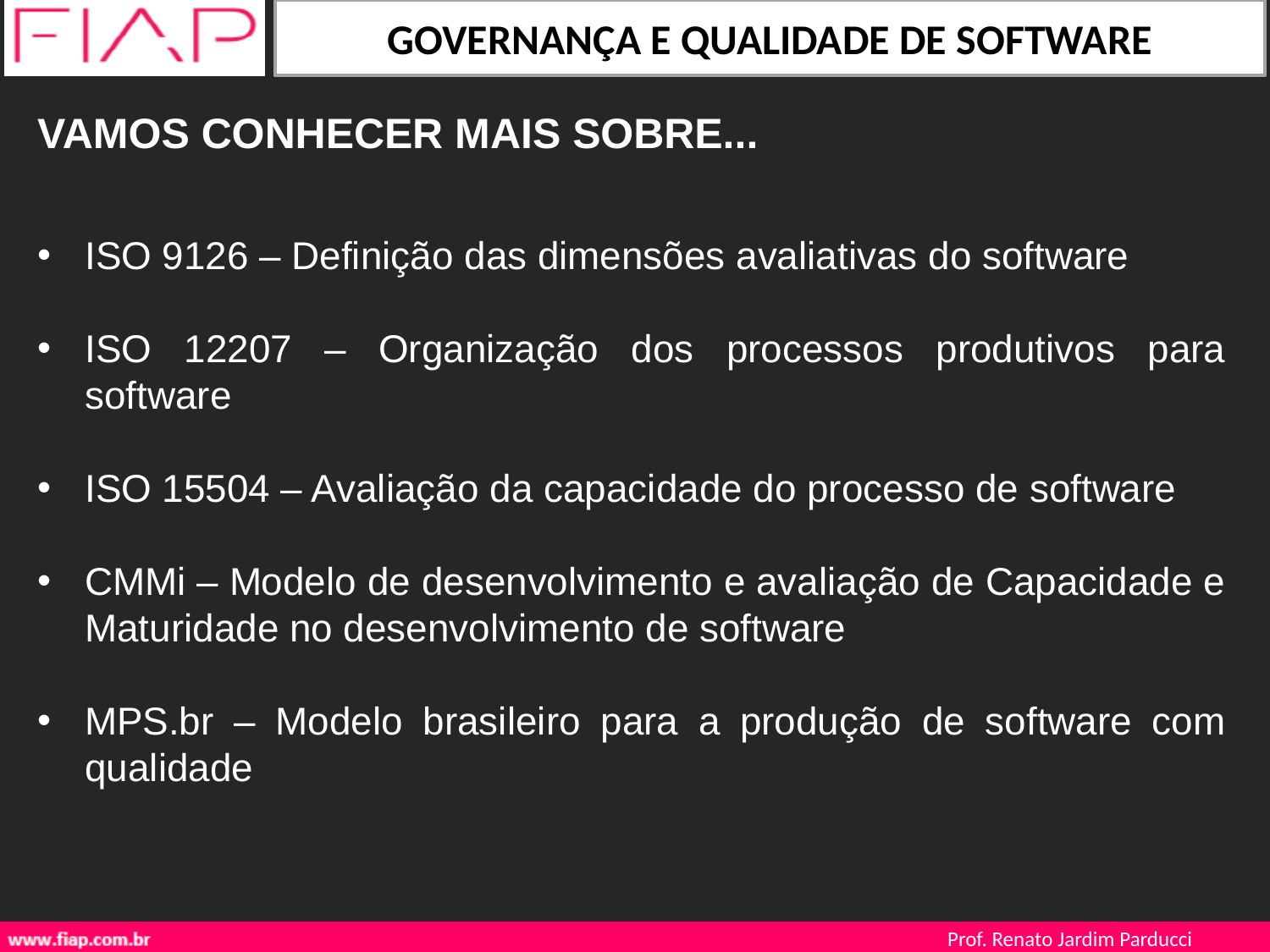

VAMOS CONHECER MAIS SOBRE...
ISO 9126 – Definição das dimensões avaliativas do software

ISO 12207 – Organização dos processos produtivos para software

ISO 15504 – Avaliação da capacidade do processo de software

CMMi – Modelo de desenvolvimento e avaliação de Capacidade e Maturidade no desenvolvimento de software

MPS.br – Modelo brasileiro para a produção de software com qualidade